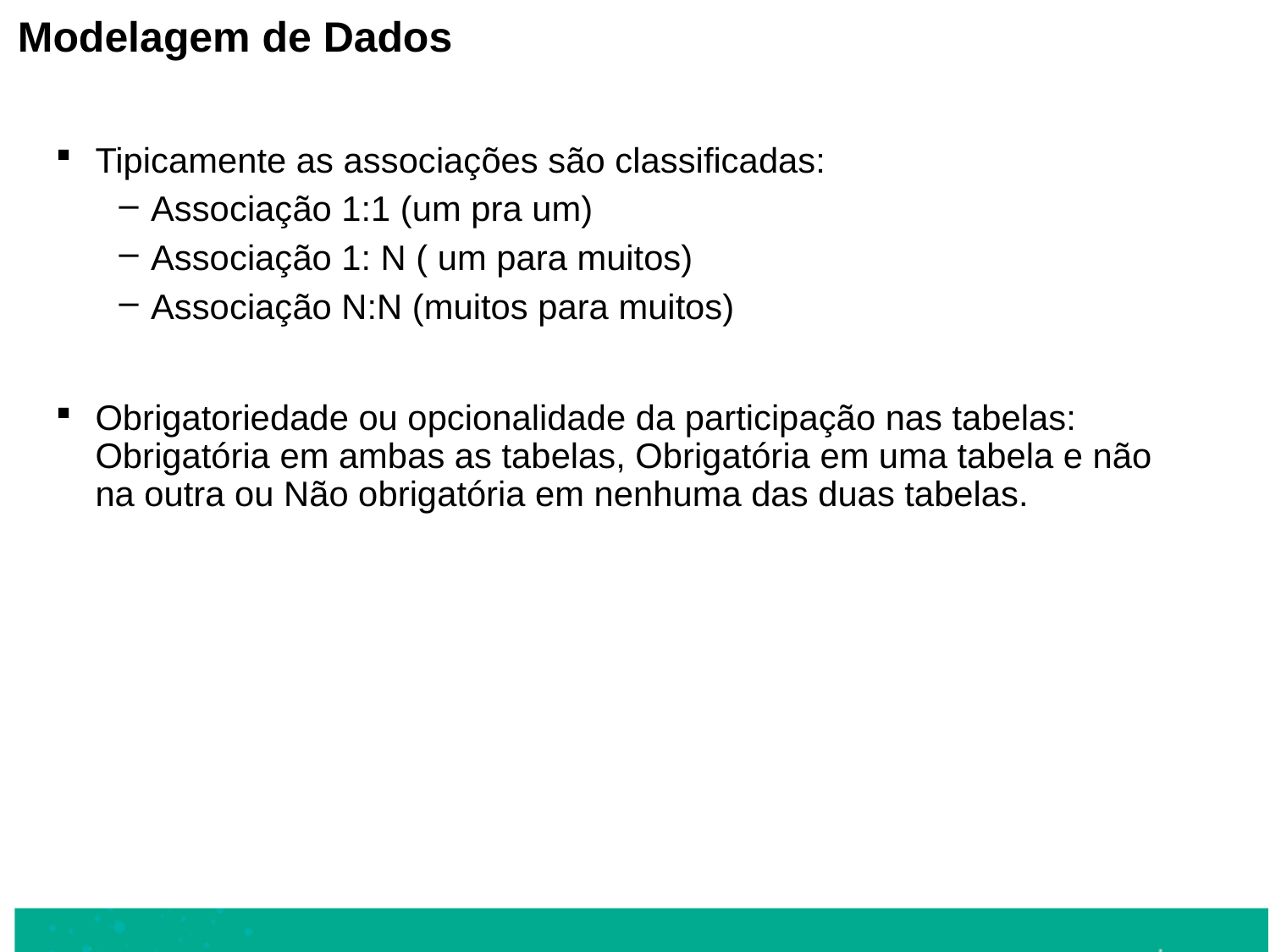

Modelagem de Dados
Tipicamente as associações são classificadas:
Associação 1:1 (um pra um)
Associação 1: N ( um para muitos)
Associação N:N (muitos para muitos)

Obrigatoriedade ou opcionalidade da participação nas tabelas: Obrigatória em ambas as tabelas, Obrigatória em uma tabela e não na outra ou Não obrigatória em nenhuma das duas tabelas.
26